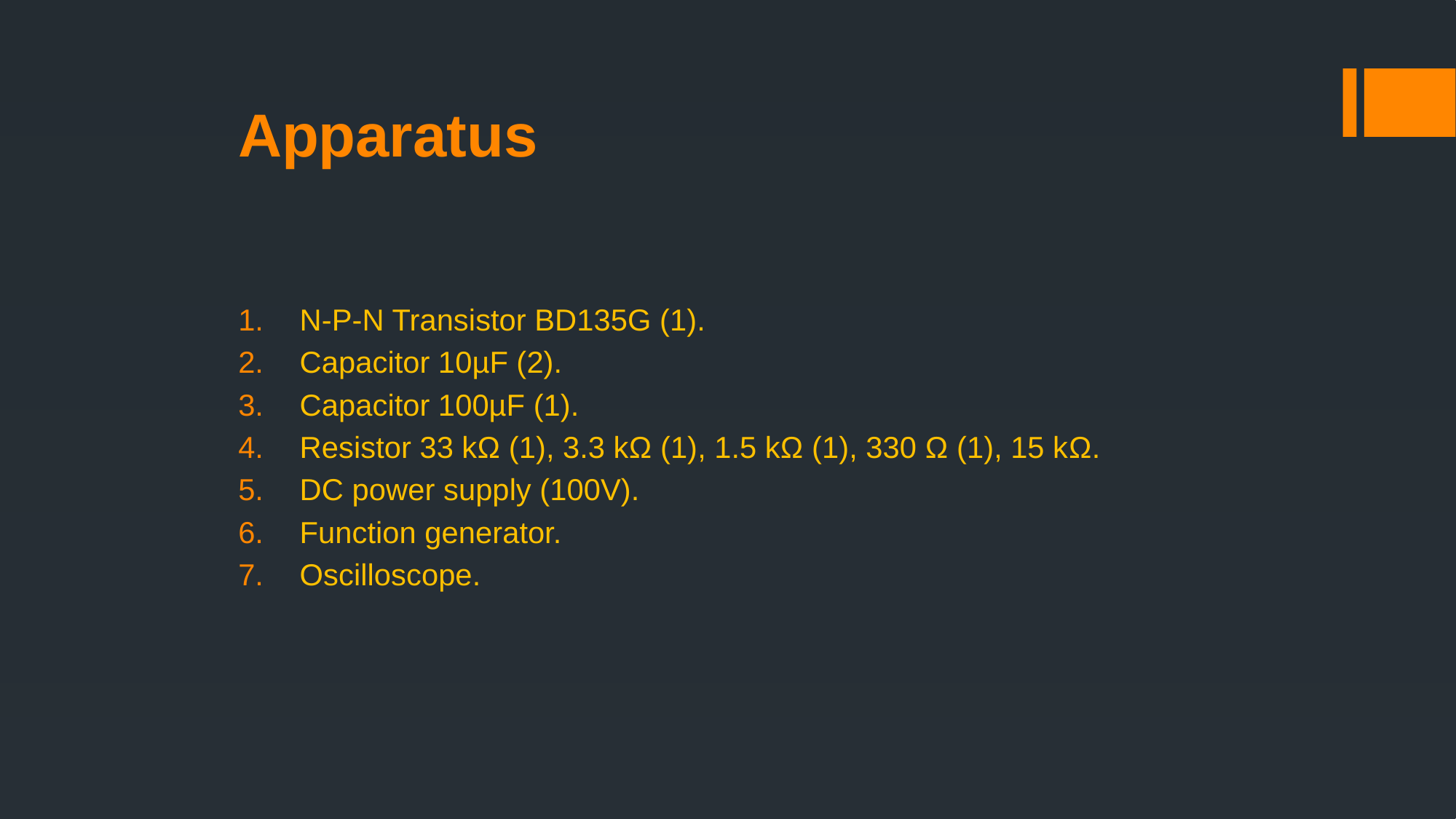

# Apparatus
N-P-N Transistor BD135G (1).
Capacitor 10µF (2).
Capacitor 100µF (1).
Resistor 33 kΩ (1), 3.3 kΩ (1), 1.5 kΩ (1), 330 Ω (1), 15 kΩ.
DC power supply (100V).
Function generator.
Oscilloscope.